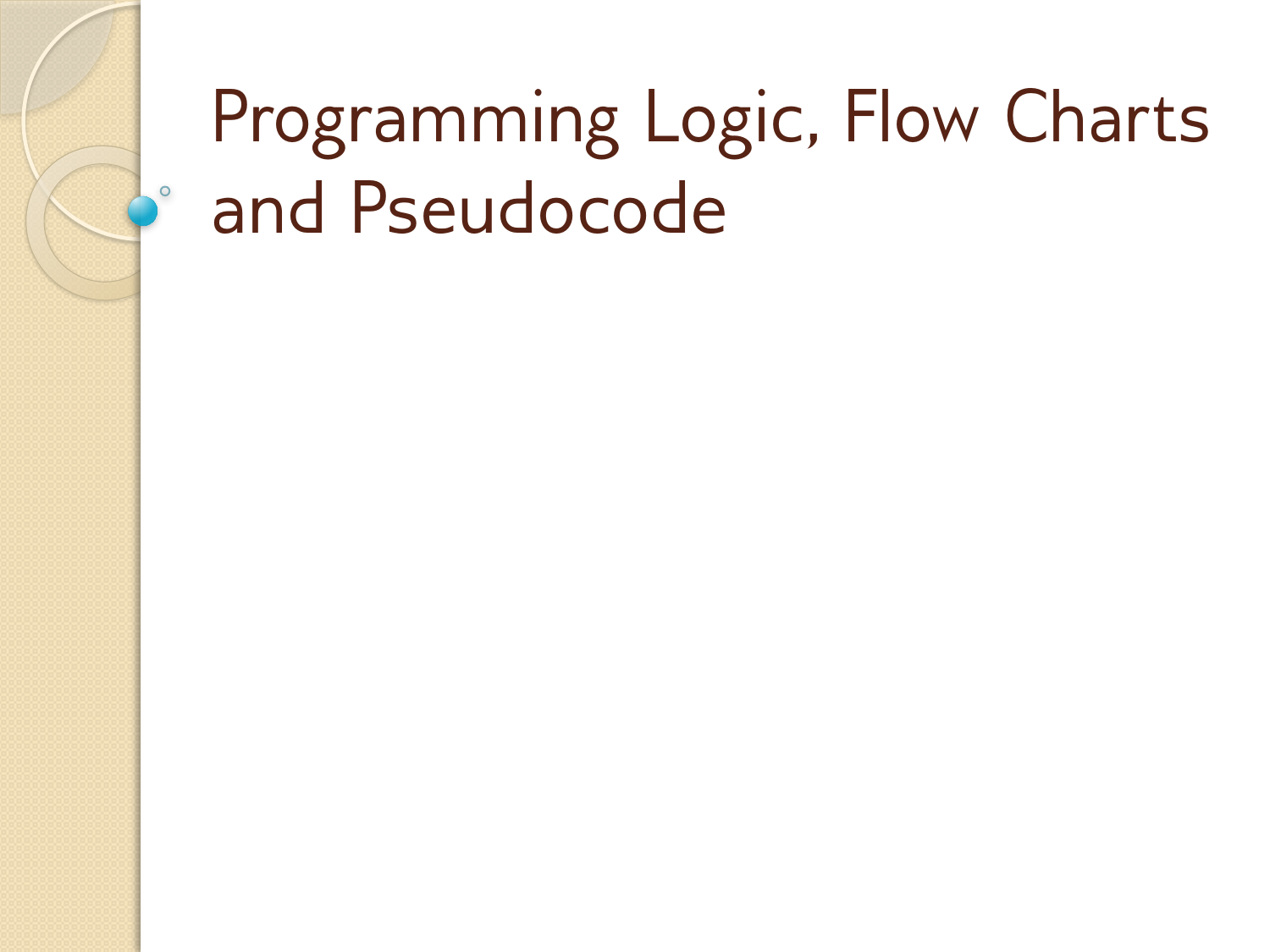

# Programming Logic, Flow Charts and Pseudocode